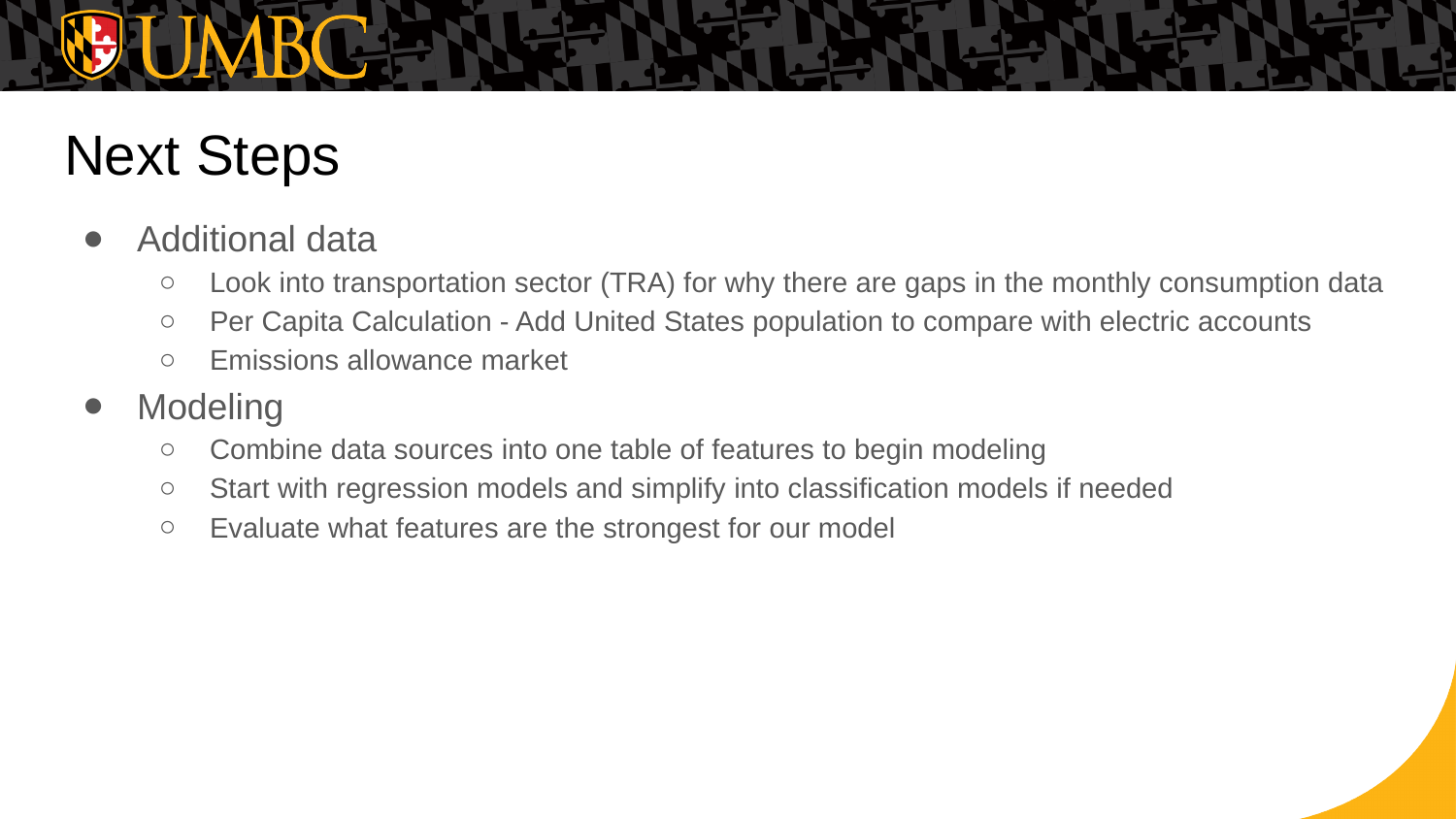

# Next Steps
Additional data
Look into transportation sector (TRA) for why there are gaps in the monthly consumption data
Per Capita Calculation - Add United States population to compare with electric accounts
Emissions allowance market
Modeling
Combine data sources into one table of features to begin modeling
Start with regression models and simplify into classification models if needed
Evaluate what features are the strongest for our model